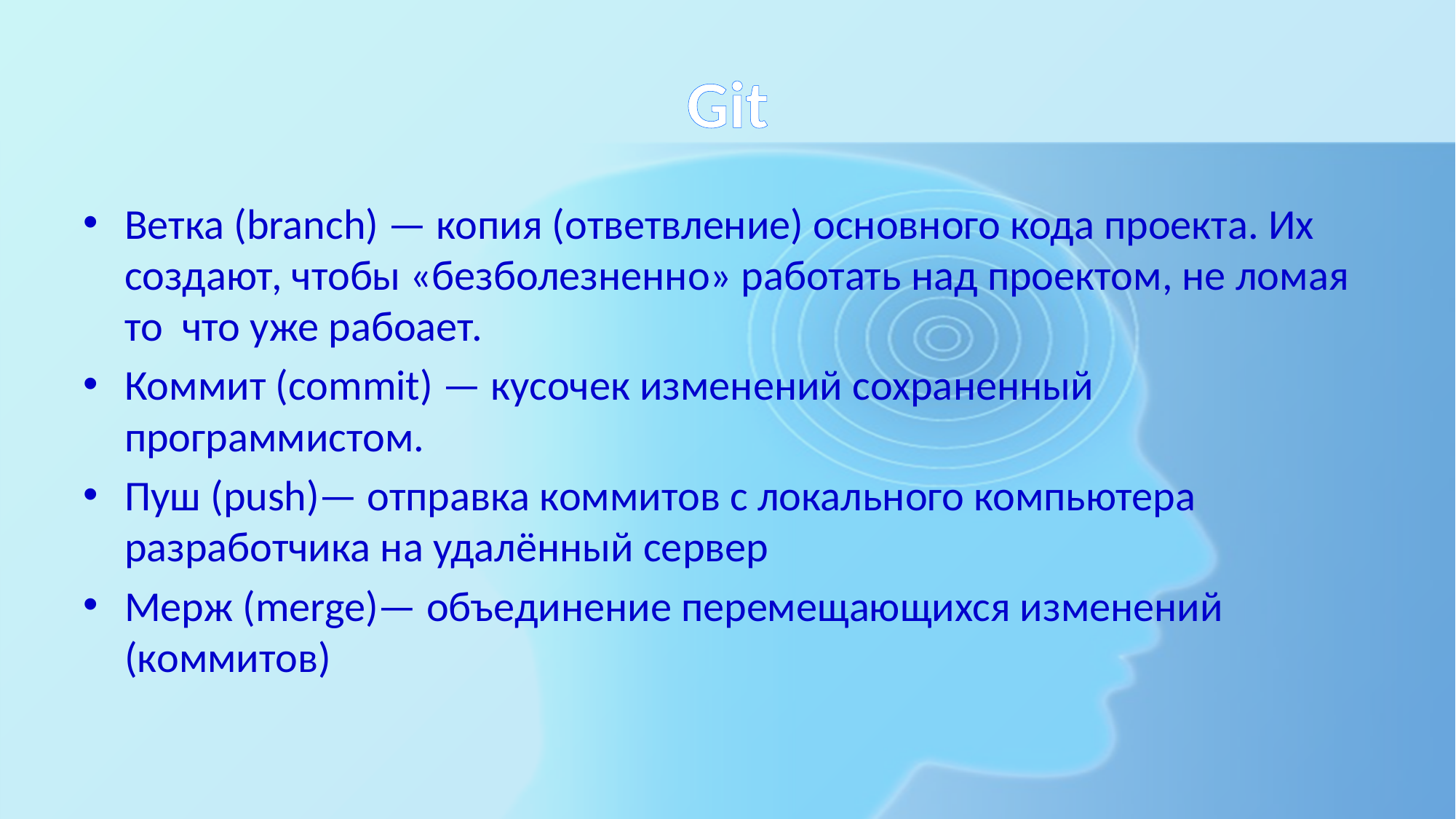

# Git
Ветка (branch) — копия (ответвление) основного кода проекта. Их создают, чтобы «безболезненно» работать над проектом, не ломая то  что уже рабоает.
Коммит (commit) — кусочек изменений сохраненный программистом.
Пуш (push)— отправка коммитов с локального компьютера разработчика на удалённый сервер
Мерж (merge)— объединение перемещающихся изменений (коммитов)